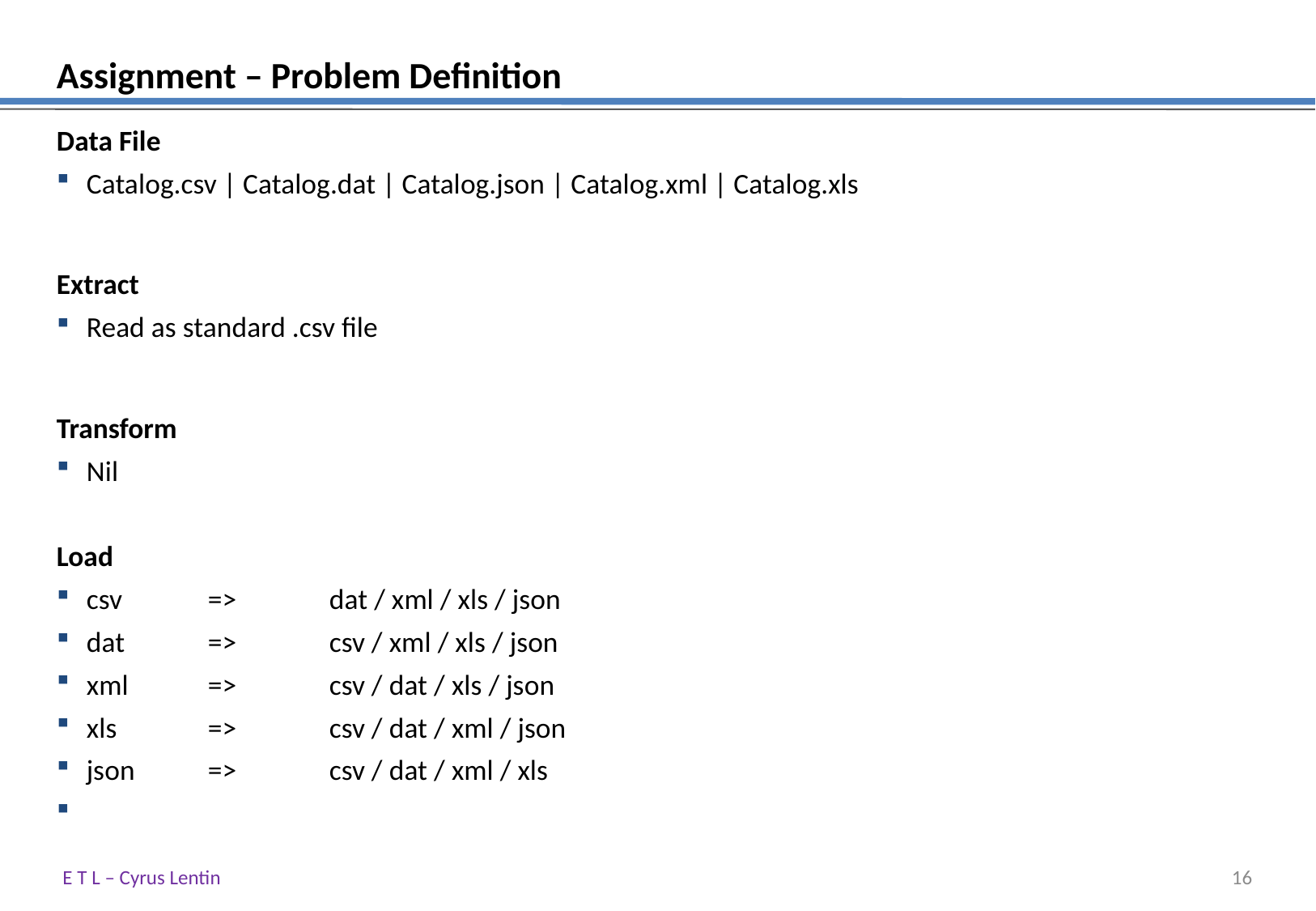

# Assignment – Problem Definition
Data File
Catalog.csv | Catalog.dat | Catalog.json | Catalog.xml | Catalog.xls

Extract
Read as standard .csv file

Transform
Nil

Load
csv 	=>	dat / xml / xls / json
dat 	=>	csv / xml / xls / json
xml 	=>	csv / dat / xls / json
xls 	=>	csv / dat / xml / json
json	=>	csv / dat / xml / xls

E T L – Cyrus Lentin
16